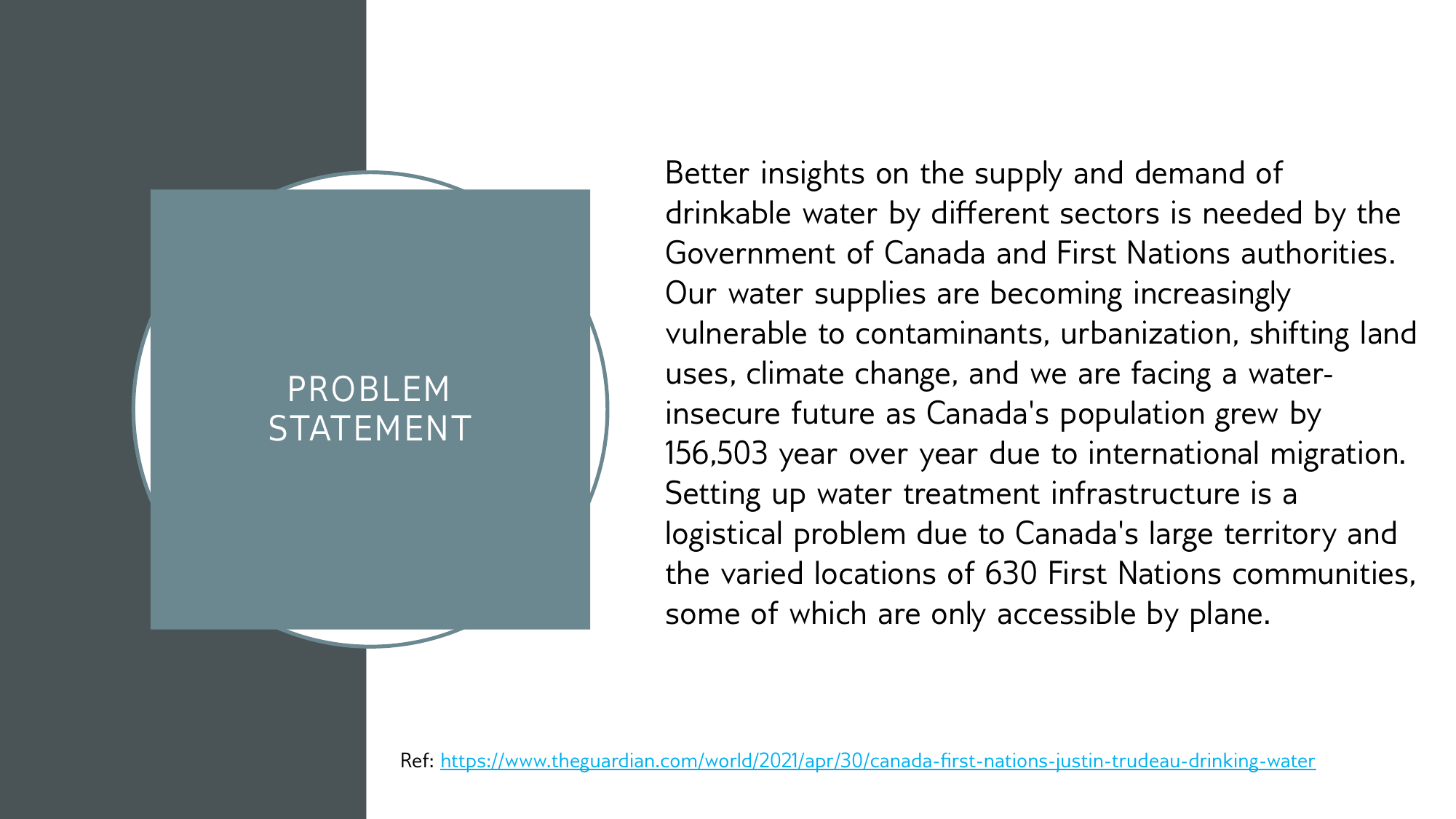

Better insights on the supply and demand of drinkable water by different sectors is needed by the Government of Canada and First Nations authorities. Our water supplies are becoming increasingly vulnerable to contaminants, urbanization, shifting land uses, climate change, and we are facing a water-insecure future as Canada's population grew by 156,503 year over year due to international migration.  Setting up water treatment infrastructure is a logistical problem due to Canada's large territory and the varied locations of 630 First Nations communities, some of which are only accessible by plane.

# Problem Statement
Ref: https://www.theguardian.com/world/2021/apr/30/canada-first-nations-justin-trudeau-drinking-water